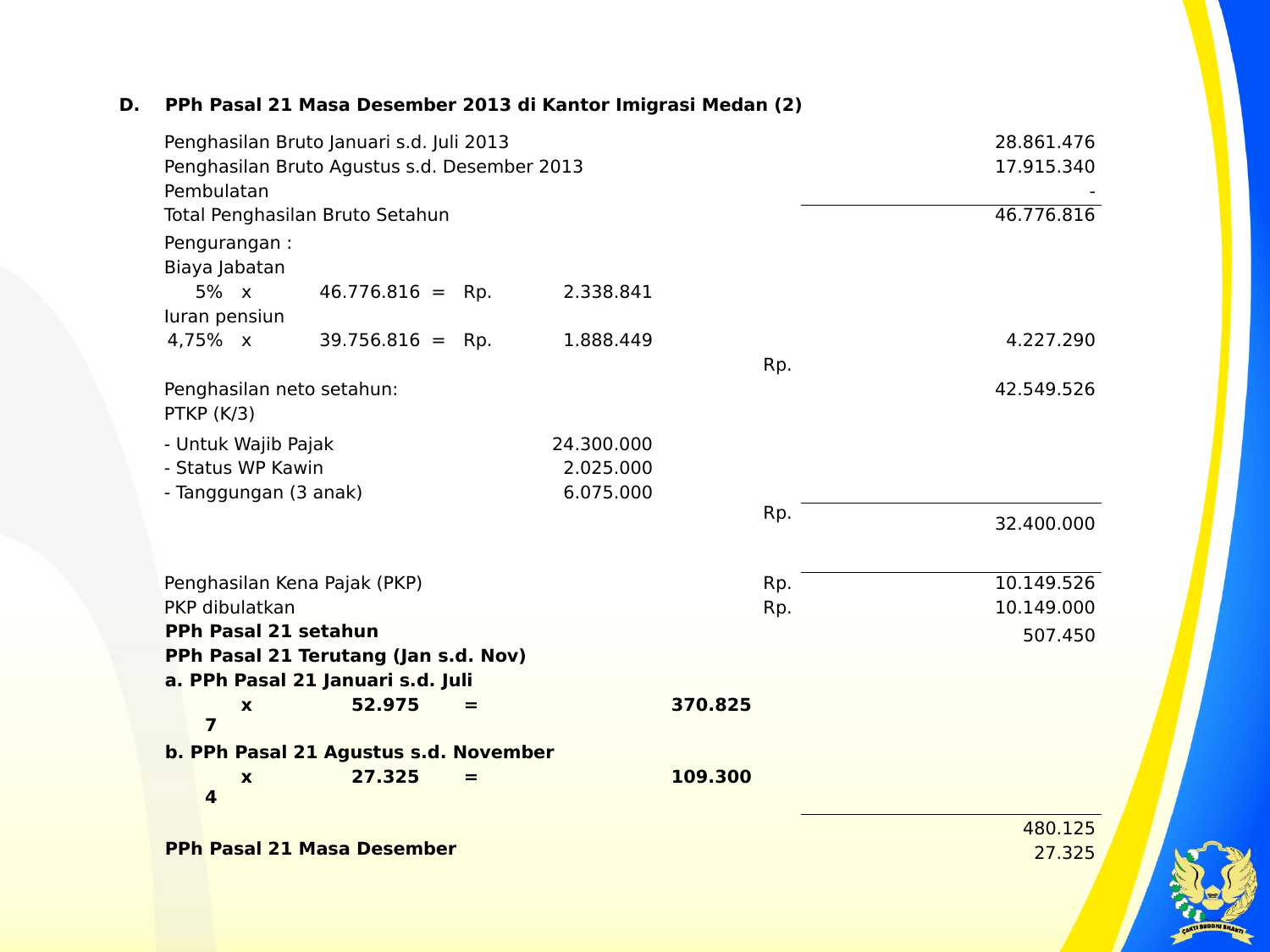

| D. | PPh Pasal 21 Masa Desember 2013 di Kantor Imigrasi Medan (2) |  |  |  |  |  |  |  |  |  |
| --- | --- | --- | --- | --- | --- | --- | --- | --- | --- | --- |
|  | Penghasilan Bruto Januari s.d. Juli 2013 |  |  |  |  |  |  |  | 28.861.476 |  |
|  | Penghasilan Bruto Agustus s.d. Desember 2013 |  |  |  |  |  |  |  | 17.915.340 |  |
|  | Pembulatan |  |  |  |  |  |  |  | - |  |
|  | Total Penghasilan Bruto Setahun |  |  |  |  |  |  |  | 46.776.816 |  |
|  | Pengurangan : |  |  |  |  |  |  |  |  |  |
|  | Biaya Jabatan |  |  |  |  |  |  |  |  |  |
|  | 5% | x | 46.776.816 | = | Rp. | 2.338.841 |  |  |  |  |
|  | Iuran pensiun |  |  |  |  |  |  |  |  |  |
|  | 4,75% | x | 39.756.816 | = | Rp. | 1.888.449 |  |  | 4.227.290 |  |
|  |  |  |  |  |  |  |  | Rp. |  |  |
|  | Penghasilan neto setahun: |  |  |  |  |  |  |  | 42.549.526 |  |
|  | PTKP (K/3) |  |  |  |  |  |  |  |  |  |
|  | - Untuk Wajib Pajak |  |  |  |  | 24.300.000 |  |  |  |  |
|  | - Status WP Kawin |  |  |  |  | 2.025.000 |  |  |  |  |
|  | - Tanggungan (3 anak) |  |  |  |  | 6.075.000 |  |  |  |  |
|  |  |  |  |  |  |  |  | Rp. | 32.400.000 |  |
|  |  |  |  |  |  |  |  |  |  |  |
|  | Penghasilan Kena Pajak (PKP) |  |  |  |  |  |  | Rp. | 10.149.526 |  |
|  | PKP dibulatkan |  |  |  |  |  |  | Rp. | 10.149.000 |  |
|  | PPh Pasal 21 setahun |  |  |  |  |  |  |  | 507.450 |  |
|  | PPh Pasal 21 Terutang (Jan s.d. Nov) |  |  |  |  |  |  |  |  |  |
|  | a. PPh Pasal 21 Januari s.d. Juli |  |  |  |  |  |  |  |  |  |
|  | 7 | x | 52.975 |  | = | 370.825 |  |  |  |  |
|  | b. PPh Pasal 21 Agustus s.d. November |  |  |  |  |  |  |  |  |  |
|  | 4 | x | 27.325 |  | = | 109.300 |  |  |  |  |
|  |  |  |  |  |  |  |  |  | 480.125 |  |
|  | PPh Pasal 21 Masa Desember |  |  |  |  |  |  |  | 27.325 |  |